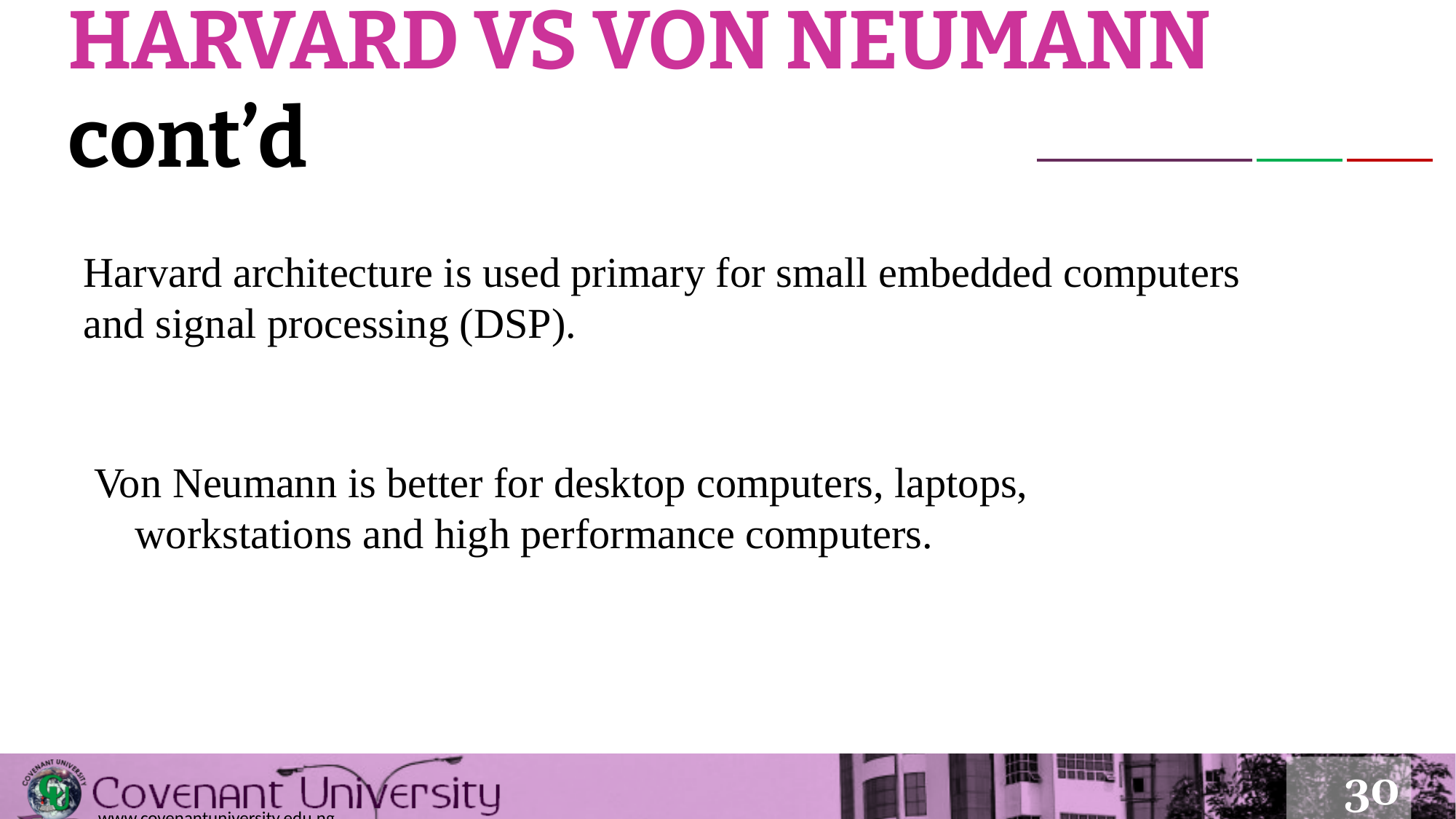

# HARVARD VS VON NEUMANN cont’d

Harvard architecture is used primary for small embedded computers
and signal processing (DSP).
Von Neumann is better for desktop computers, laptops, workstations and high performance computers.